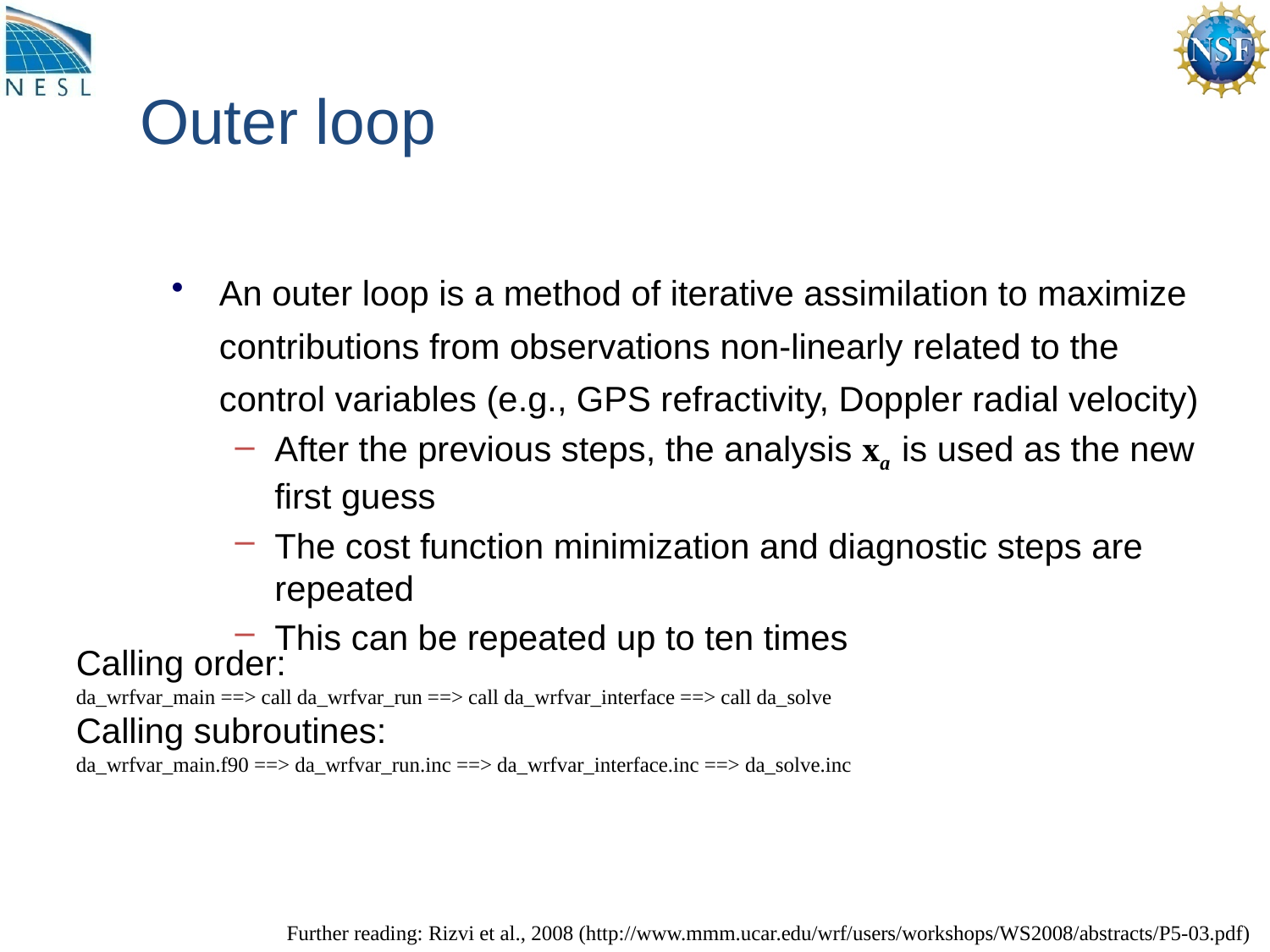

# Outer loop
An outer loop is a method of iterative assimilation to maximize contributions from observations non-linearly related to the control variables (e.g., GPS refractivity, Doppler radial velocity)
After the previous steps, the analysis xa  is used as the new first guess
The cost function minimization and diagnostic steps are repeated
This can be repeated up to ten times

Calling order:
da_wrfvar_main ==> call da_wrfvar_run ==> call da_wrfvar_interface ==> call da_solve
Calling subroutines:
da_wrfvar_main.f90 ==> da_wrfvar_run.inc ==> da_wrfvar_interface.inc ==> da_solve.inc
Further reading: Rizvi et al., 2008 (http://www.mmm.ucar.edu/wrf/users/workshops/WS2008/abstracts/P5-03.pdf)